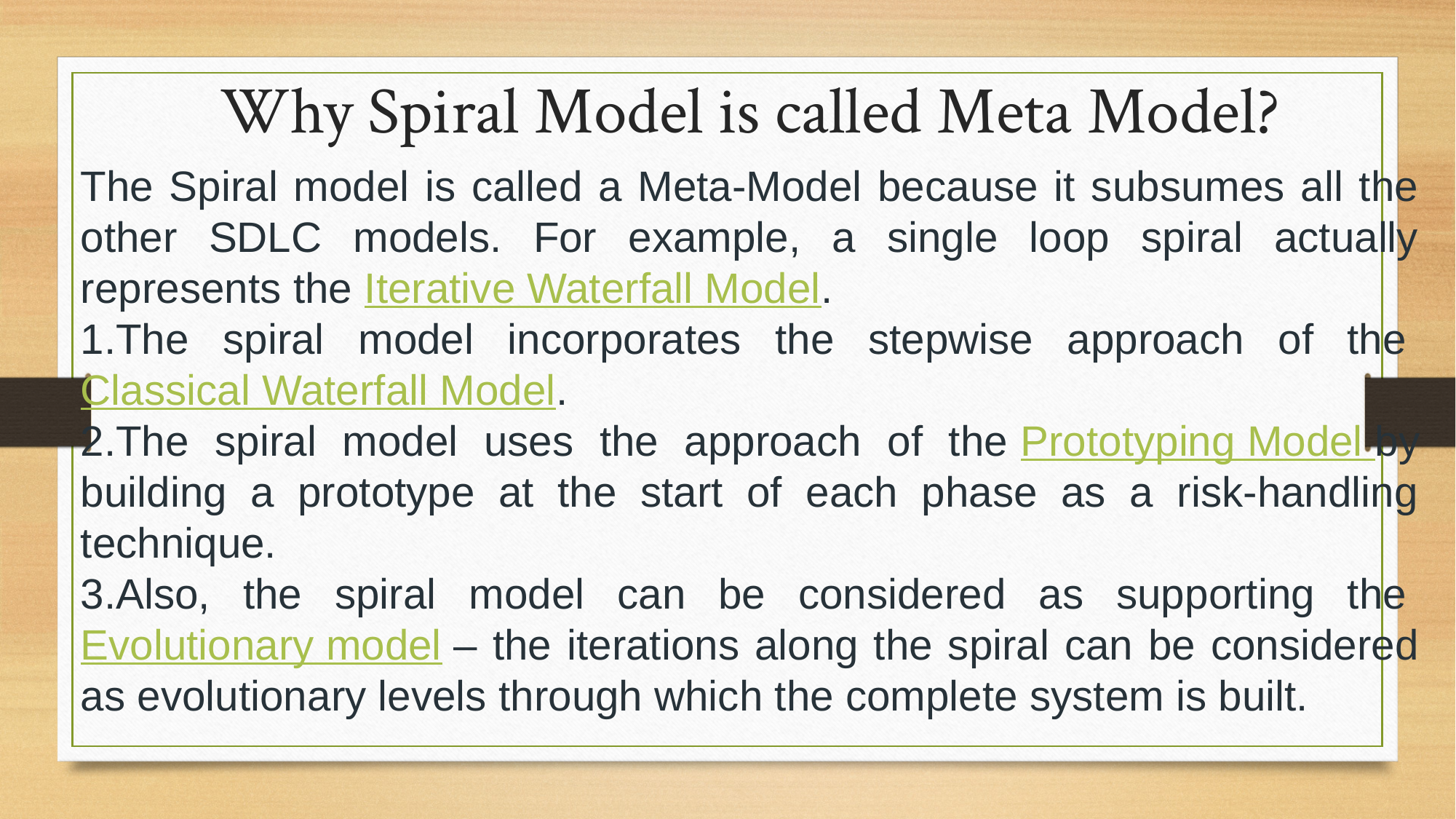

# Why Spiral Model is called Meta Model?
The Spiral model is called a Meta-Model because it subsumes all the other SDLC models. For example, a single loop spiral actually represents the Iterative Waterfall Model.
The spiral model incorporates the stepwise approach of the Classical Waterfall Model.
The spiral model uses the approach of the Prototyping Model by building a prototype at the start of each phase as a risk-handling technique.
Also, the spiral model can be considered as supporting the Evolutionary model – the iterations along the spiral can be considered as evolutionary levels through which the complete system is built.